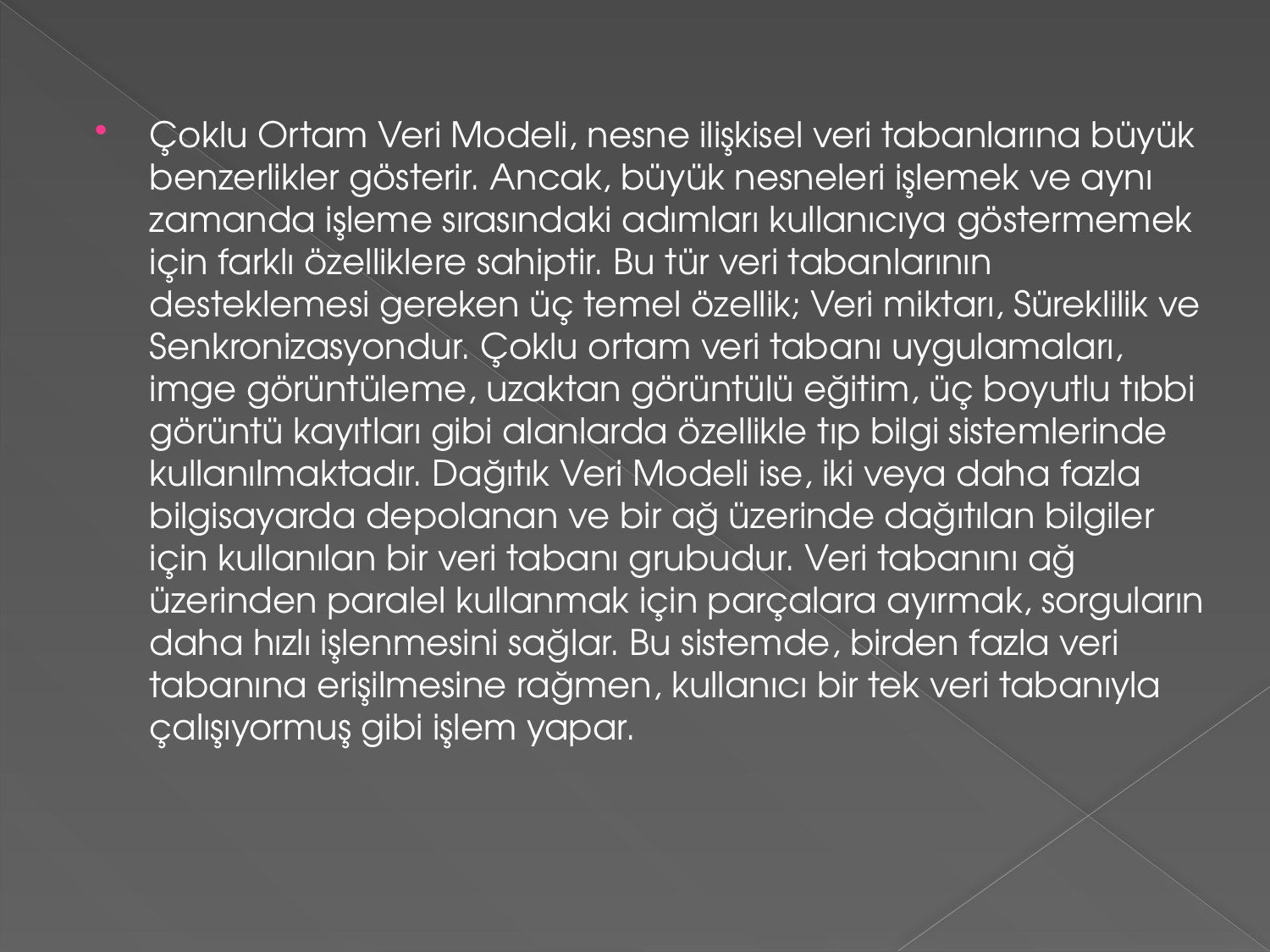

Çoklu Ortam Veri Modeli, nesne ilişkisel veri tabanlarına büyük benzerlikler gösterir. Ancak, büyük nesneleri işlemek ve aynı zamanda işleme sırasındaki adımları kullanıcıya göstermemek için farklı özelliklere sahiptir. Bu tür veri tabanlarının desteklemesi gereken üç temel özellik; Veri miktarı, Süreklilik ve Senkronizasyondur. Çoklu ortam veri tabanı uygulamaları, imge görüntüleme, uzaktan görüntülü eğitim, üç boyutlu tıbbi görüntü kayıtları gibi alanlarda özellikle tıp bilgi sistemlerinde kullanılmaktadır. Dağıtık Veri Modeli ise, iki veya daha fazla bilgisayarda depolanan ve bir ağ üzerinde dağıtılan bilgiler için kullanılan bir veri tabanı grubudur. Veri tabanını ağ üzerinden paralel kullanmak için parçalara ayırmak, sorguların daha hızlı işlenmesini sağlar. Bu sistemde, birden fazla veri tabanına erişilmesine rağmen, kullanıcı bir tek veri tabanıyla çalışıyormuş gibi işlem yapar.